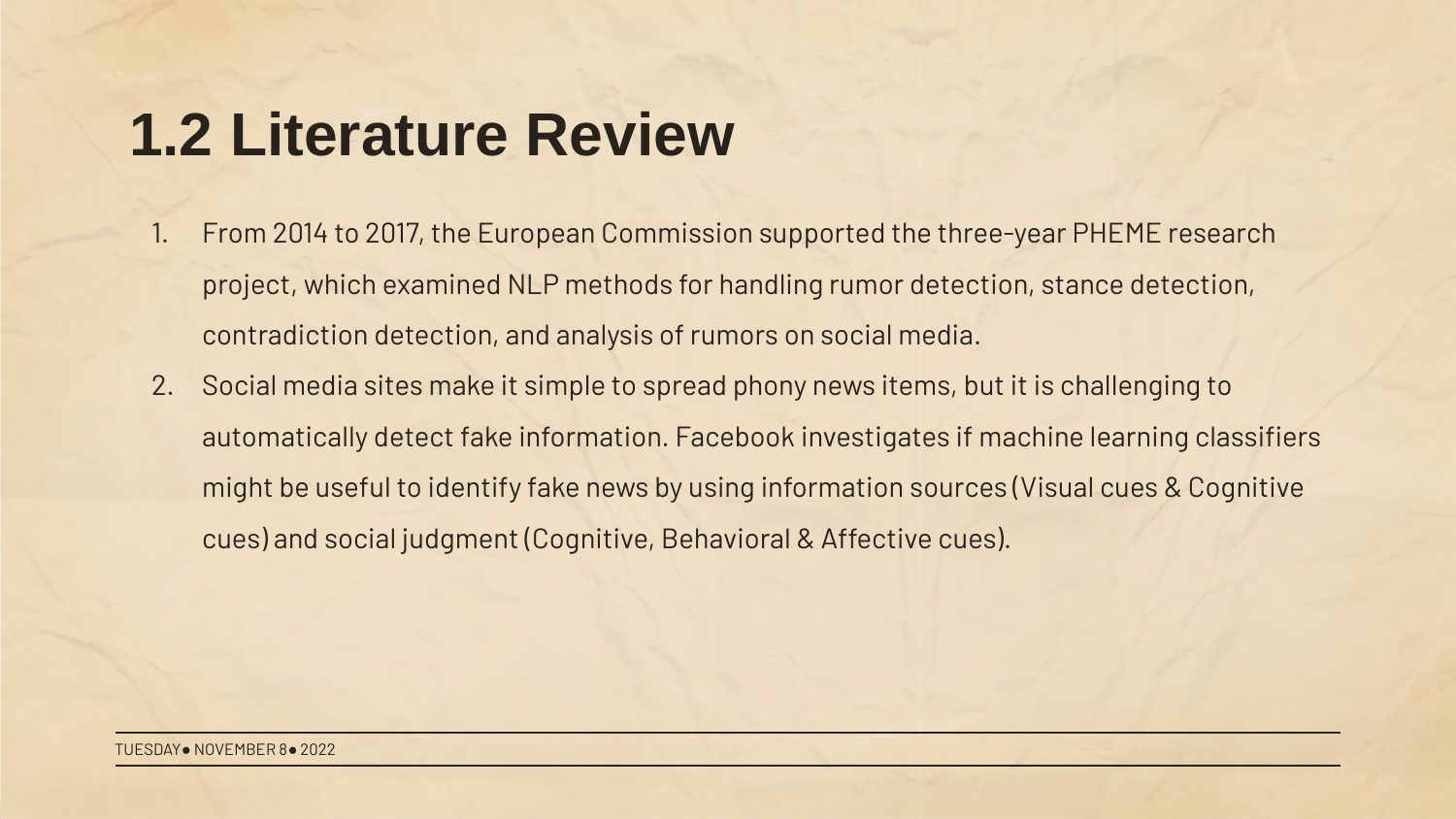

# 1.2 Literature Review
From 2014 to 2017, the European Commission supported the three-year PHEME research project, which examined NLP methods for handling rumor detection, stance detection, contradiction detection, and analysis of rumors on social media.
Social media sites make it simple to spread phony news items, but it is challenging to automatically detect fake information. Facebook investigates if machine learning classifiers might be useful to identify fake news by using information sources (Visual cues & Cognitive cues) and social judgment (Cognitive, Behavioral & Affective cues).

TUESDAY● NOVEMBER 8● 2022